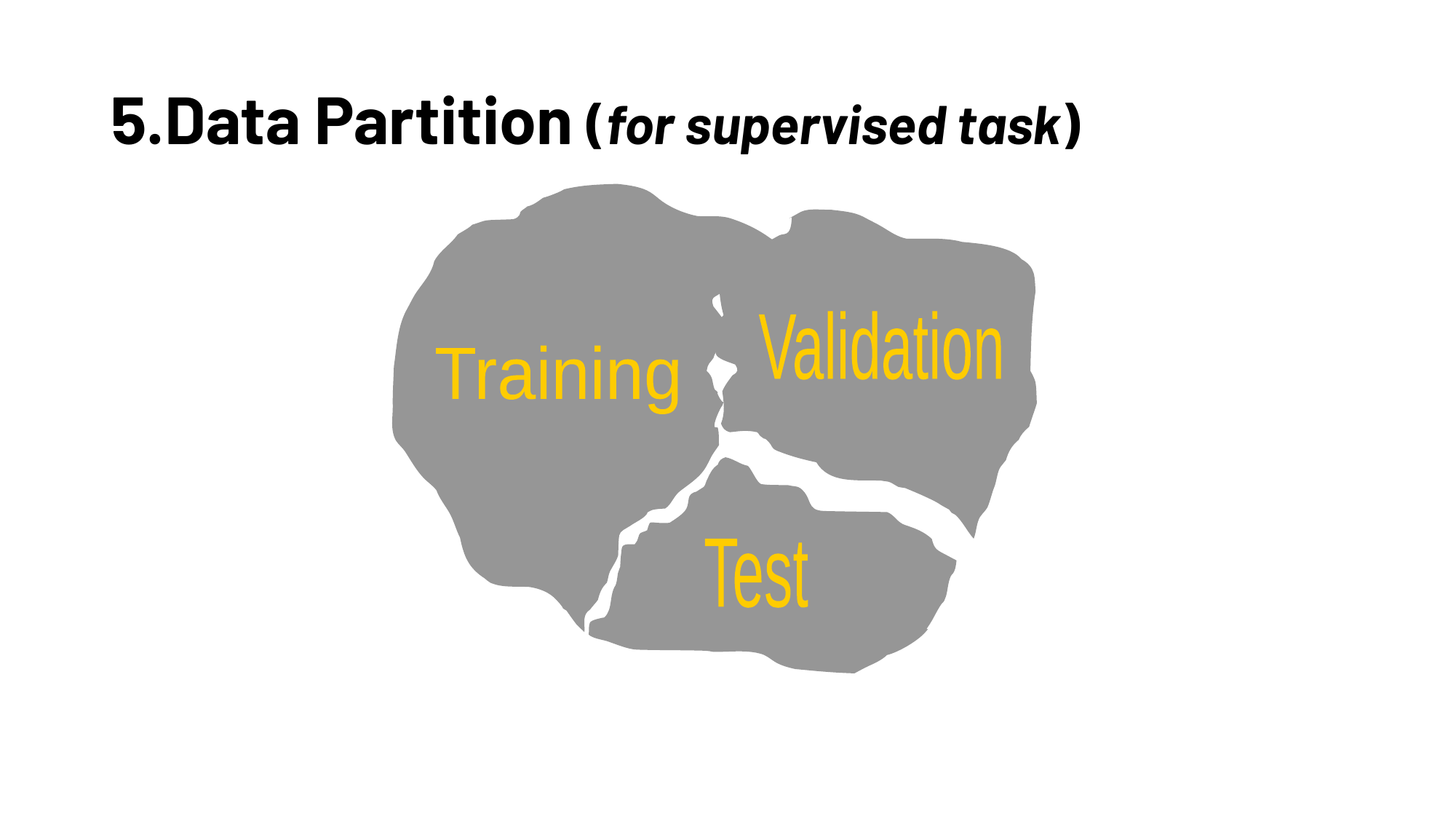

# 5.Data Partition (for supervised task)

Validation
Training

Test